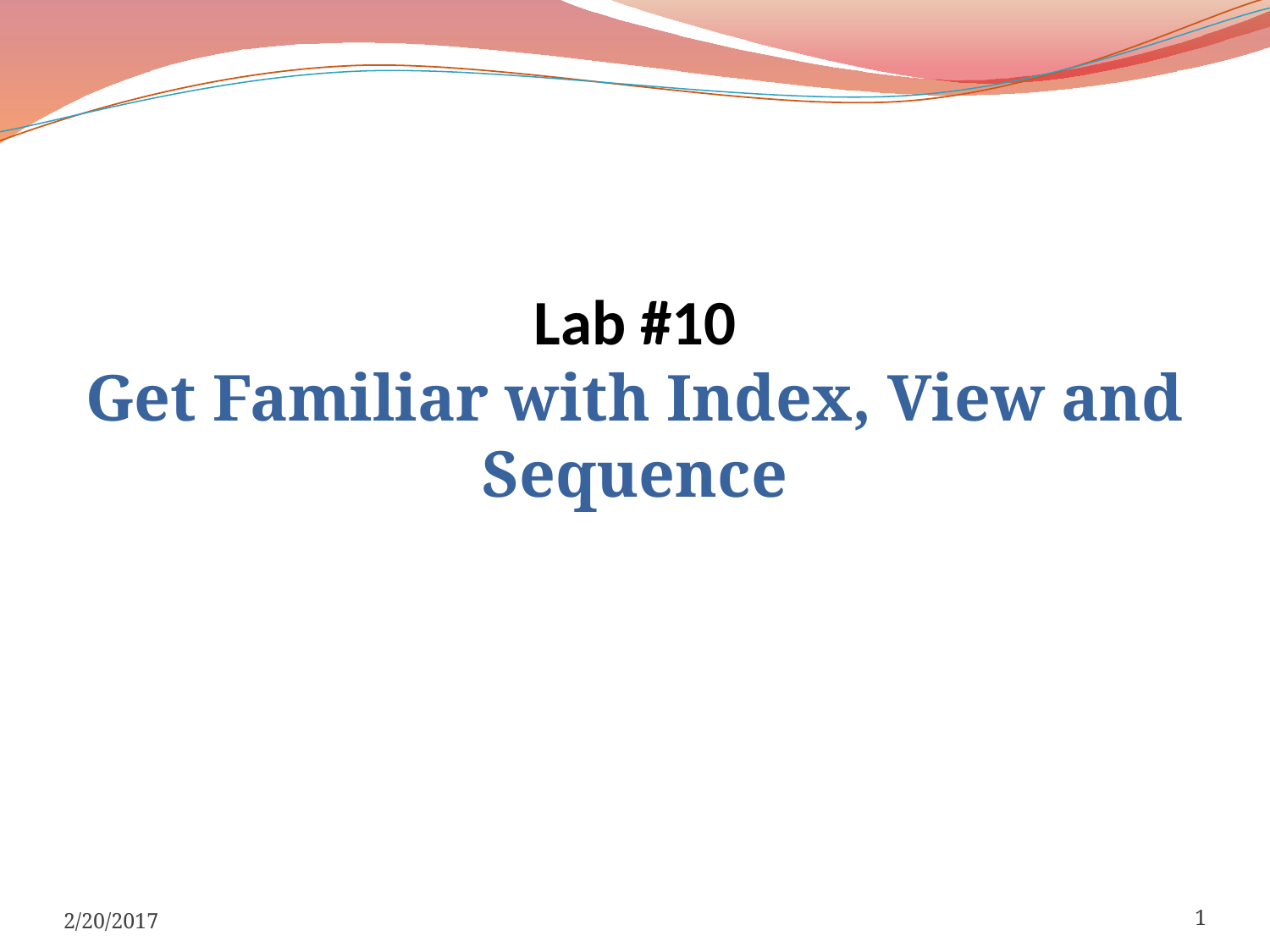

Lab #10
Get Familiar with Index, View and Sequence
2/20/2017
1